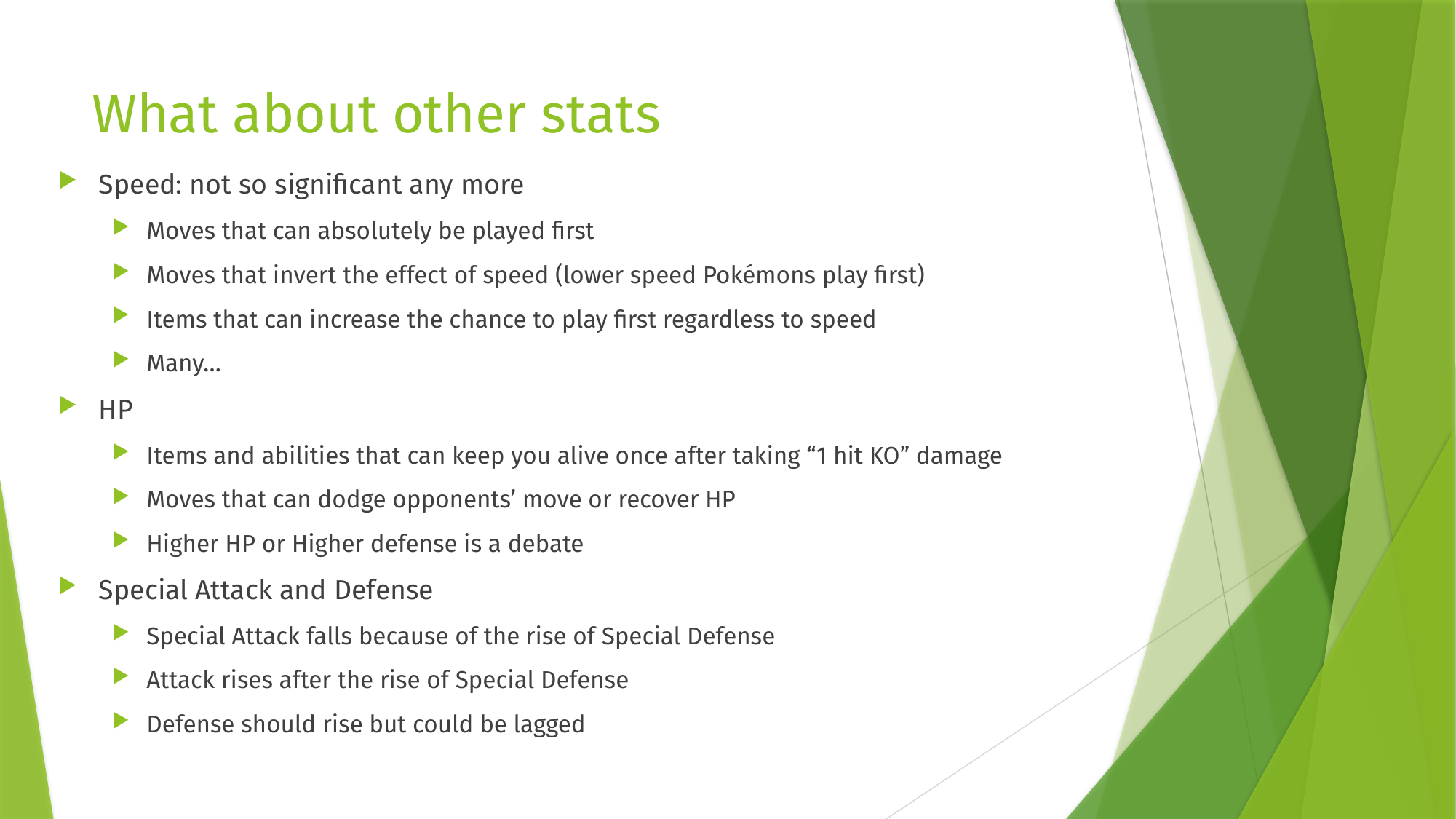

# What about other stats
Speed: not so significant any more
Moves that can absolutely be played first
Moves that invert the effect of speed (lower speed Pokémons play first)
Items that can increase the chance to play first regardless to speed
Many…
HP
Items and abilities that can keep you alive once after taking “1 hit KO” damage
Moves that can dodge opponents’ move or recover HP
Higher HP or Higher defense is a debate
Special Attack and Defense
Special Attack falls because of the rise of Special Defense
Attack rises after the rise of Special Defense
Defense should rise but could be lagged